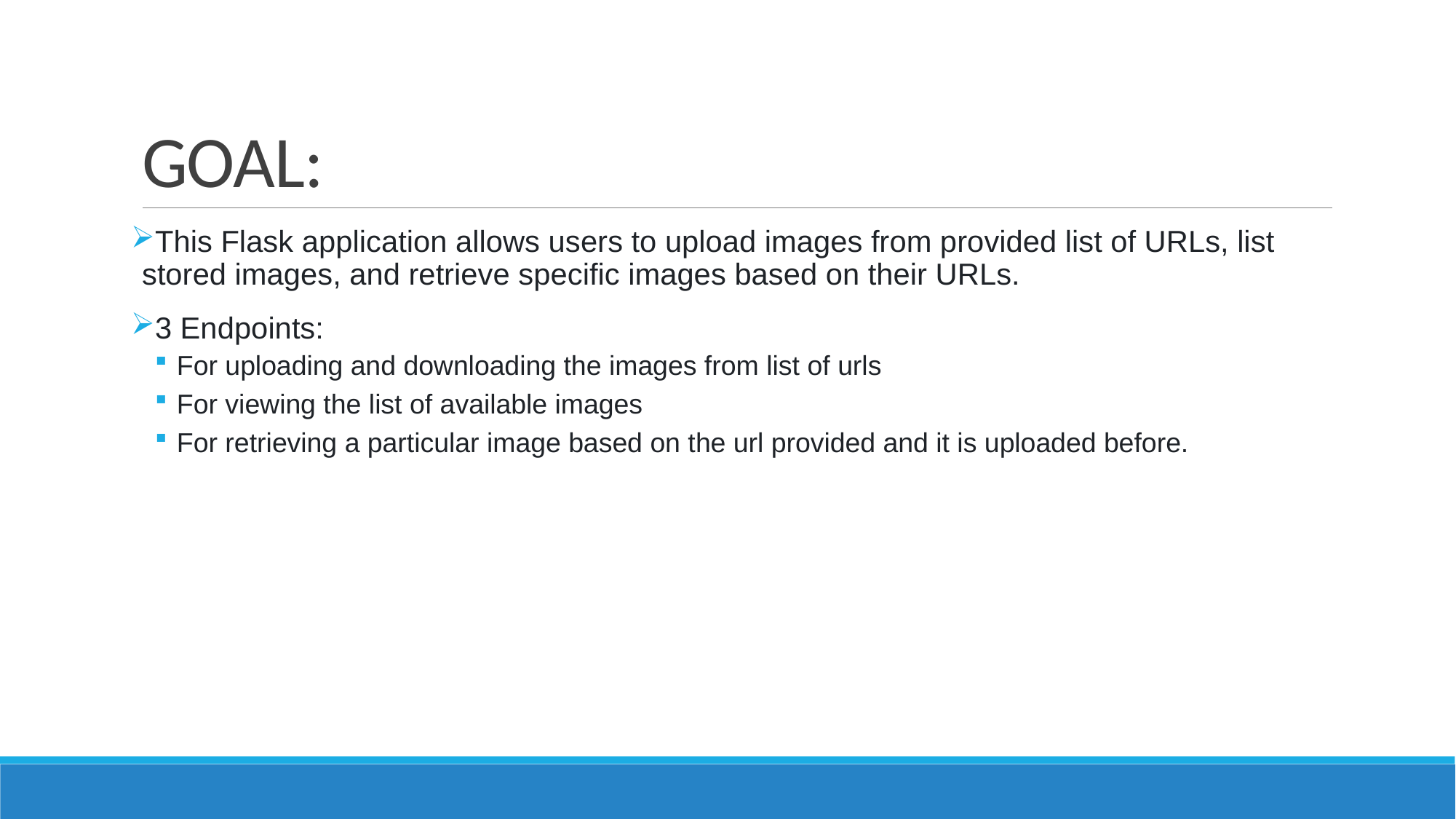

# GOAL:
This Flask application allows users to upload images from provided list of URLs, list stored images, and retrieve specific images based on their URLs.
3 Endpoints:
For uploading and downloading the images from list of urls
For viewing the list of available images
For retrieving a particular image based on the url provided and it is uploaded before.